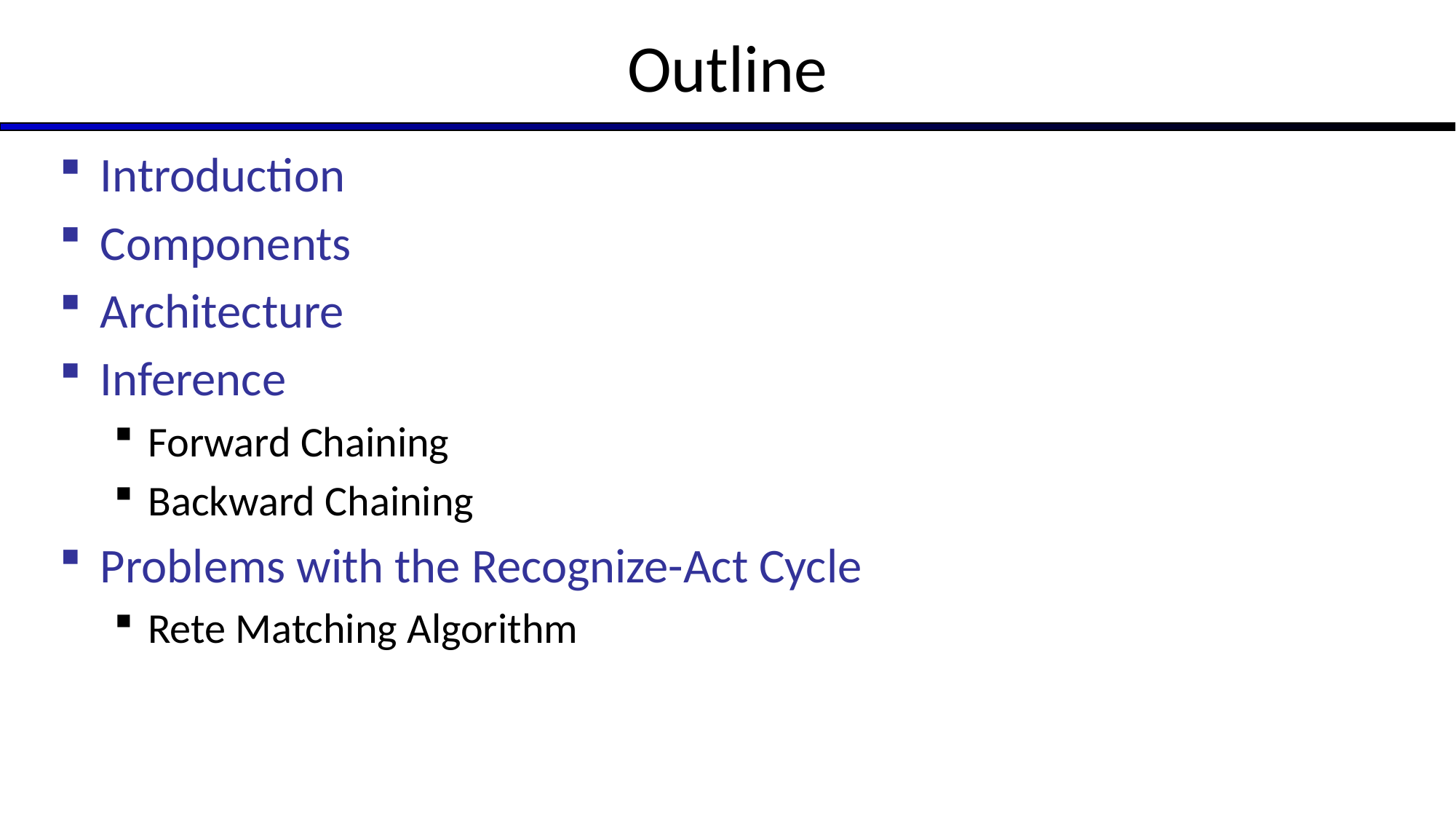

# Outline
Introduction
Components
Architecture
Inference
Forward Chaining
Backward Chaining
Problems with the Recognize-Act Cycle
Rete Matching Algorithm